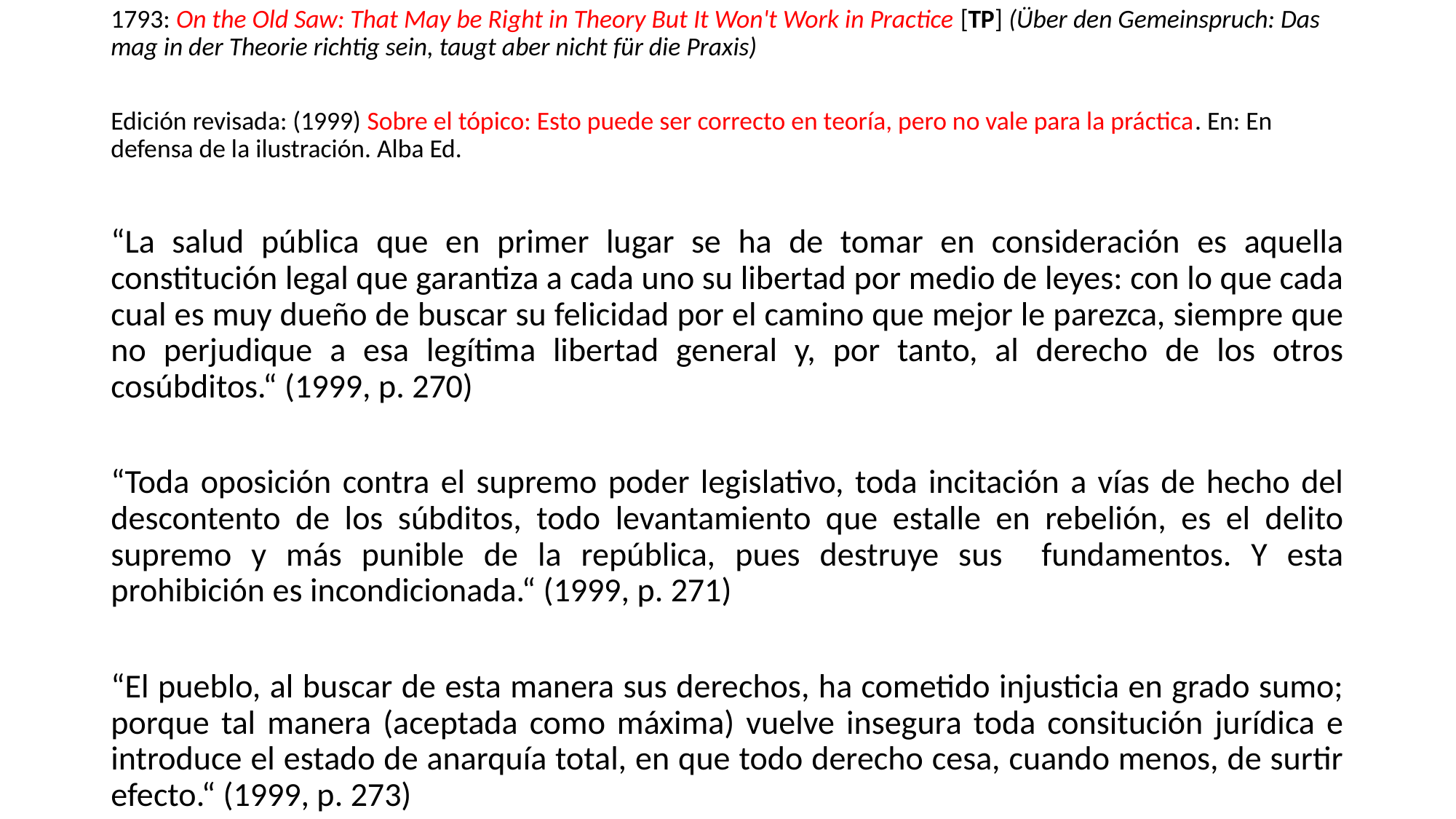

1793: On the Old Saw: That May be Right in Theory But It Won't Work in Practice [TP] (Über den Gemeinspruch: Das mag in der Theorie richtig sein, taugt aber nicht für die Praxis)

Edición revisada: (1999) Sobre el tópico: Esto puede ser correcto en teoría, pero no vale para la práctica. En: En defensa de la ilustración. Alba Ed.

“La salud pública que en primer lugar se ha de tomar en consideración es aquella constitución legal que garantiza a cada uno su libertad por medio de leyes: con lo que cada cual es muy dueño de buscar su felicidad por el camino que mejor le parezca, siempre que no perjudique a esa legítima libertad general y, por tanto, al derecho de los otros cosúbditos.“ (1999, p. 270)

“Toda oposición contra el supremo poder legislativo, toda incitación a vías de hecho del descontento de los súbditos, todo levantamiento que estalle en rebelión, es el delito supremo y más punible de la república, pues destruye sus  fundamentos. Y esta prohibición es incondicionada.“ (1999, p. 271)

“El pueblo, al buscar de esta manera sus derechos, ha cometido injusticia en grado sumo; porque tal manera (aceptada como máxima) vuelve insegura toda consitución jurídica e introduce el estado de anarquía total, en que todo derecho cesa, cuando menos, de surtir efecto.“ (1999, p. 273)